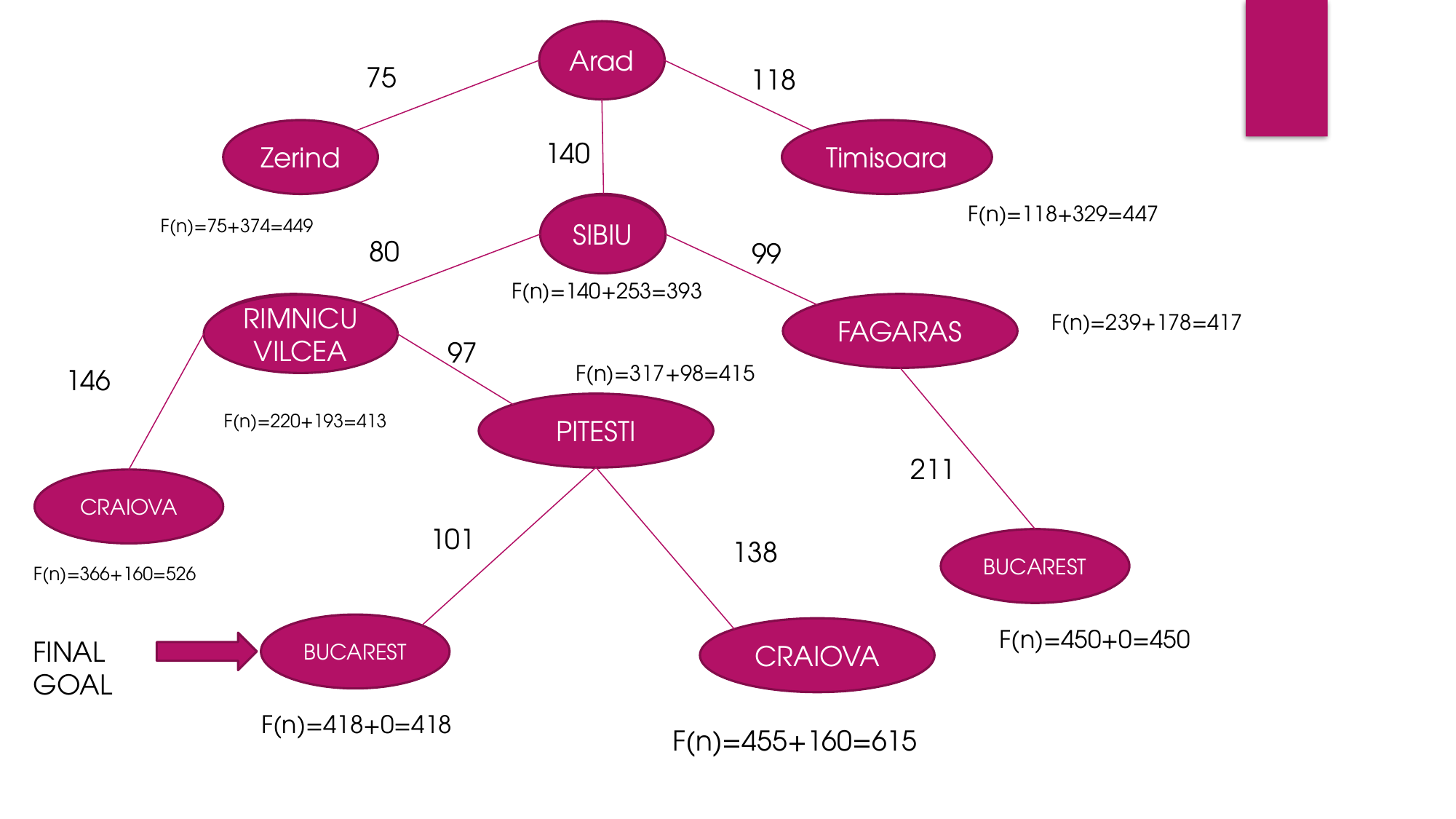

Arad
75
118
Zerind
Timisoara
140
Sibiu
SIBIU
F(n)=118+329=447
F(n)=75+374=449
80
99
F(n)=140+253=393
RIMNICU
VILCEA
FAGARAS
RIMNICU
VILCEA
F(n)=239+178=417
97
F(n)=317+98=415
146
PITESTI
F(n)=220+193=413
211
CRAIOVA
101
BUCAREST
138
F(n)=366+160=526
BUCAREST
CRAIOVA
F(n)=450+0=450
FINAL
GOAL

F(n)=418+0=418
F(n)=455+160=615